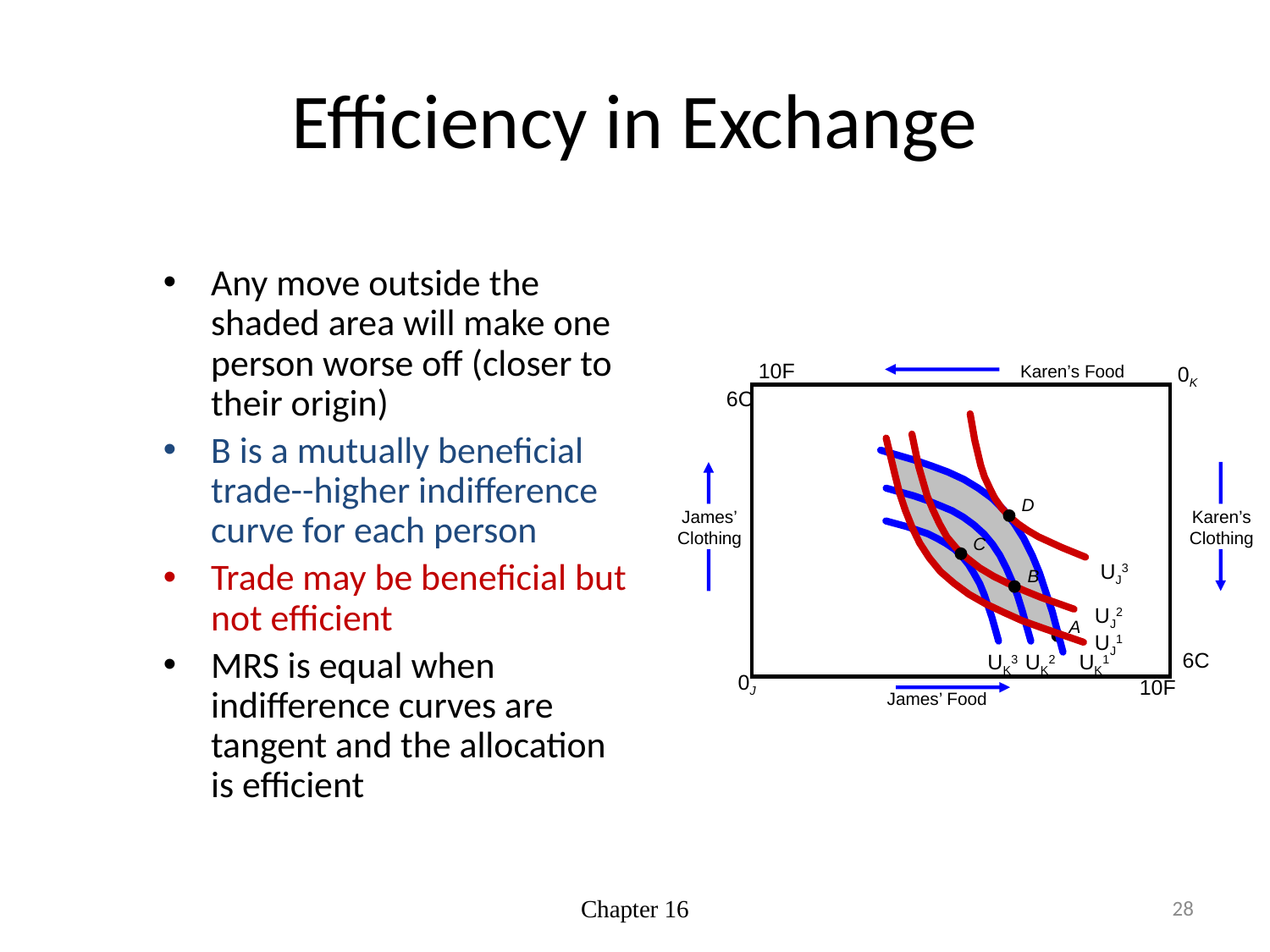

# Efficiency in Exchange
Any move outside the shaded area will make one person worse off (closer to their origin)
B is a mutually beneficial trade--higher indifference curve for each person
Trade may be beneficial but not efficient
MRS is equal when indifference curves are tangent and the allocation is efficient
10F
Karen’s Food
0K

6C

D

Karen’s
Clothing
James’
Clothing

C

UJ3
B

UJ2
A
UJ1

6C
UK3
UK2
UK1
0J
10F
James’ Food

Chapter 16
28